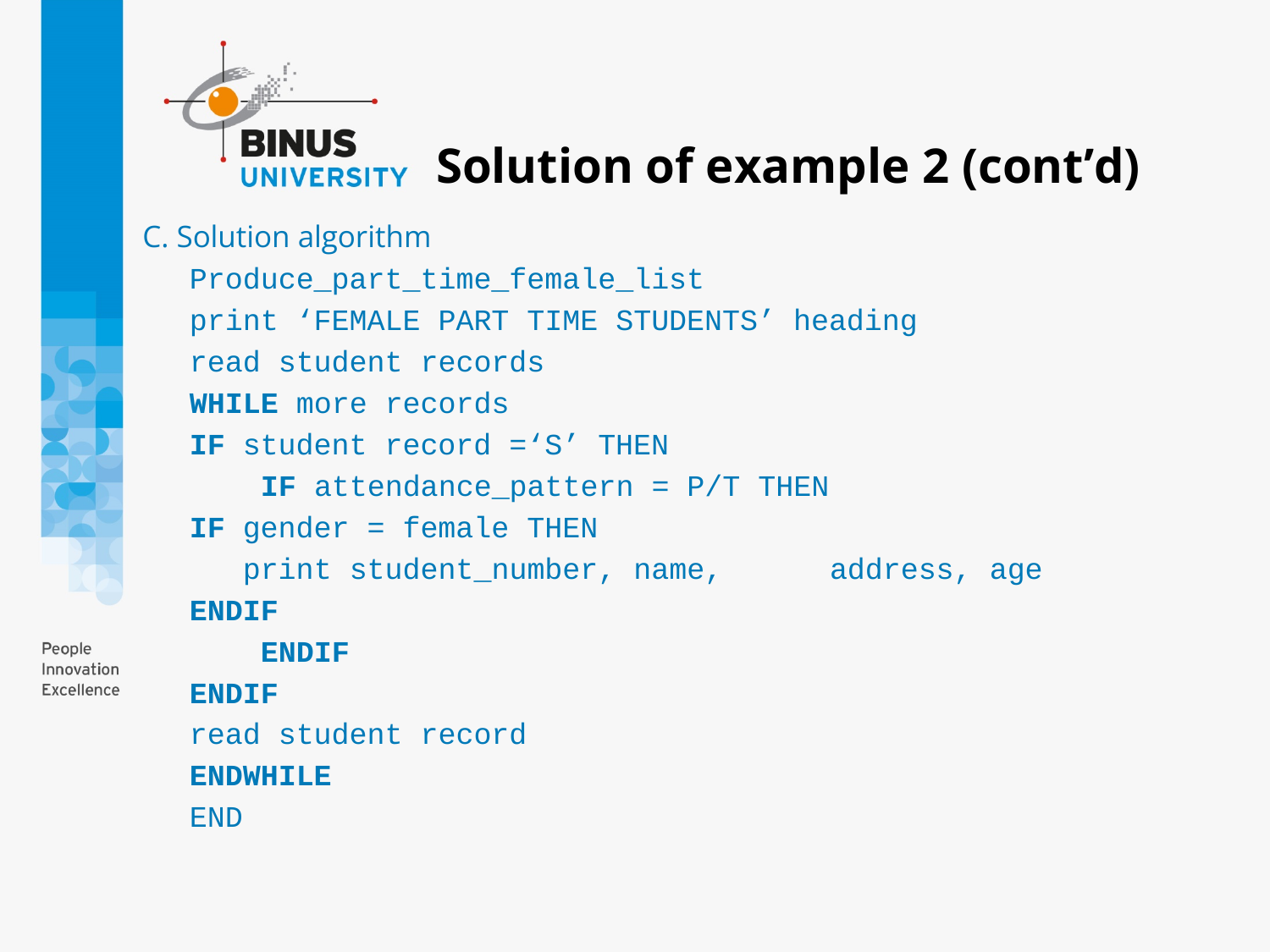

# Solution of example 2 (cont’d)
C. Solution algorithm
	Produce_part_time_female_list
		print ‘FEMALE PART TIME STUDENTS’ heading
		read student records
		WHILE more records
			IF student record =‘S’ THEN
			    IF attendance_pattern = P/T THEN
				IF gender = female THEN
				   print student_number, name, 					address, age
				ENDIF
			    ENDIF
			ENDIF
			read student record
		ENDWHILE
	END